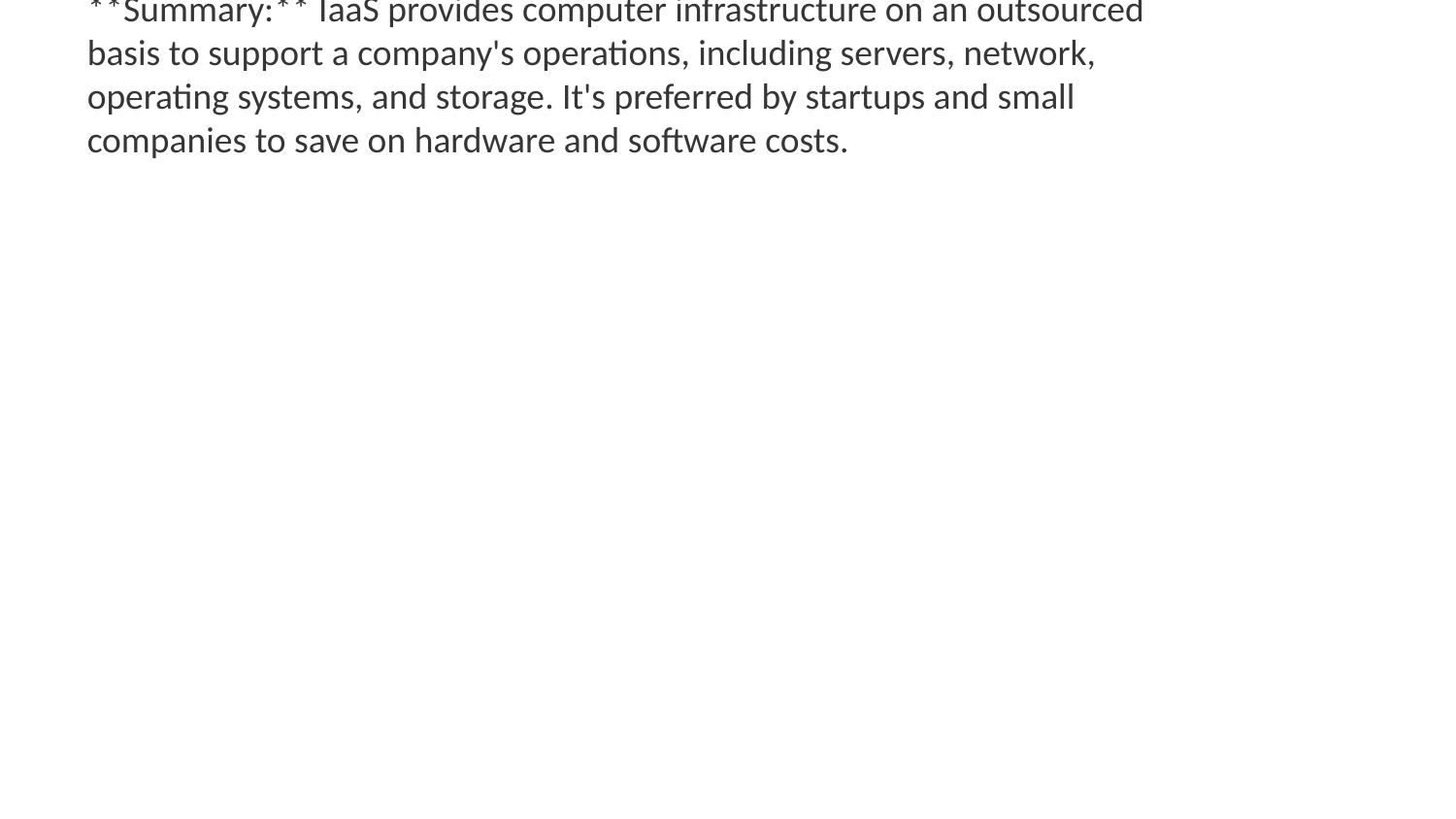

**Topic:** Infrastructure as a Service (IaaS)
**Summary:** IaaS provides computer infrastructure on an outsourced basis to support a company's operations, including servers, network, operating systems, and storage. It's preferred by startups and small companies to save on hardware and software costs.